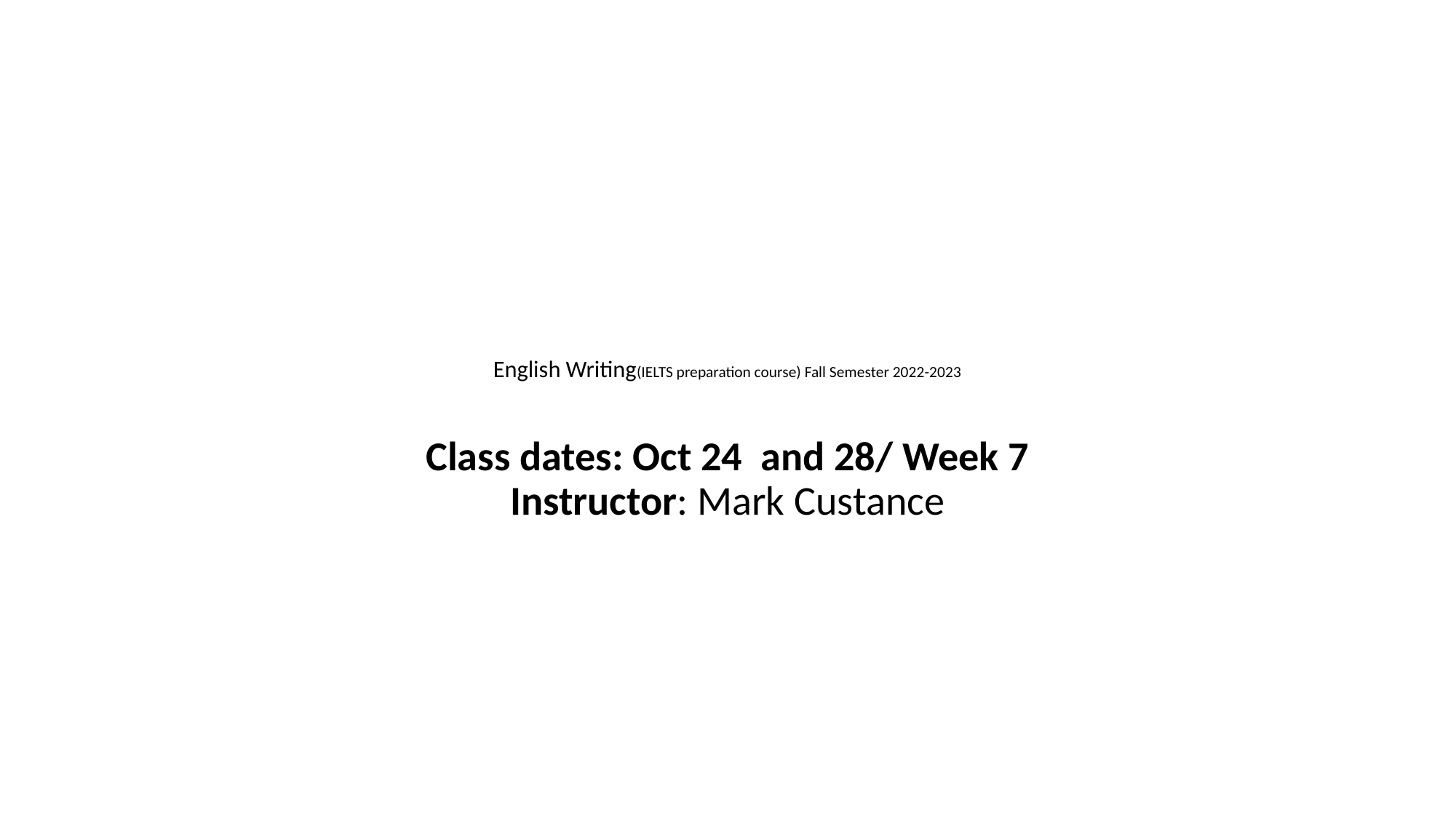

# English Writing(IELTS preparation course) Fall Semester 2022-2023
Class dates: Oct 24  and 28/ Week 7
Instructor: Mark Custance